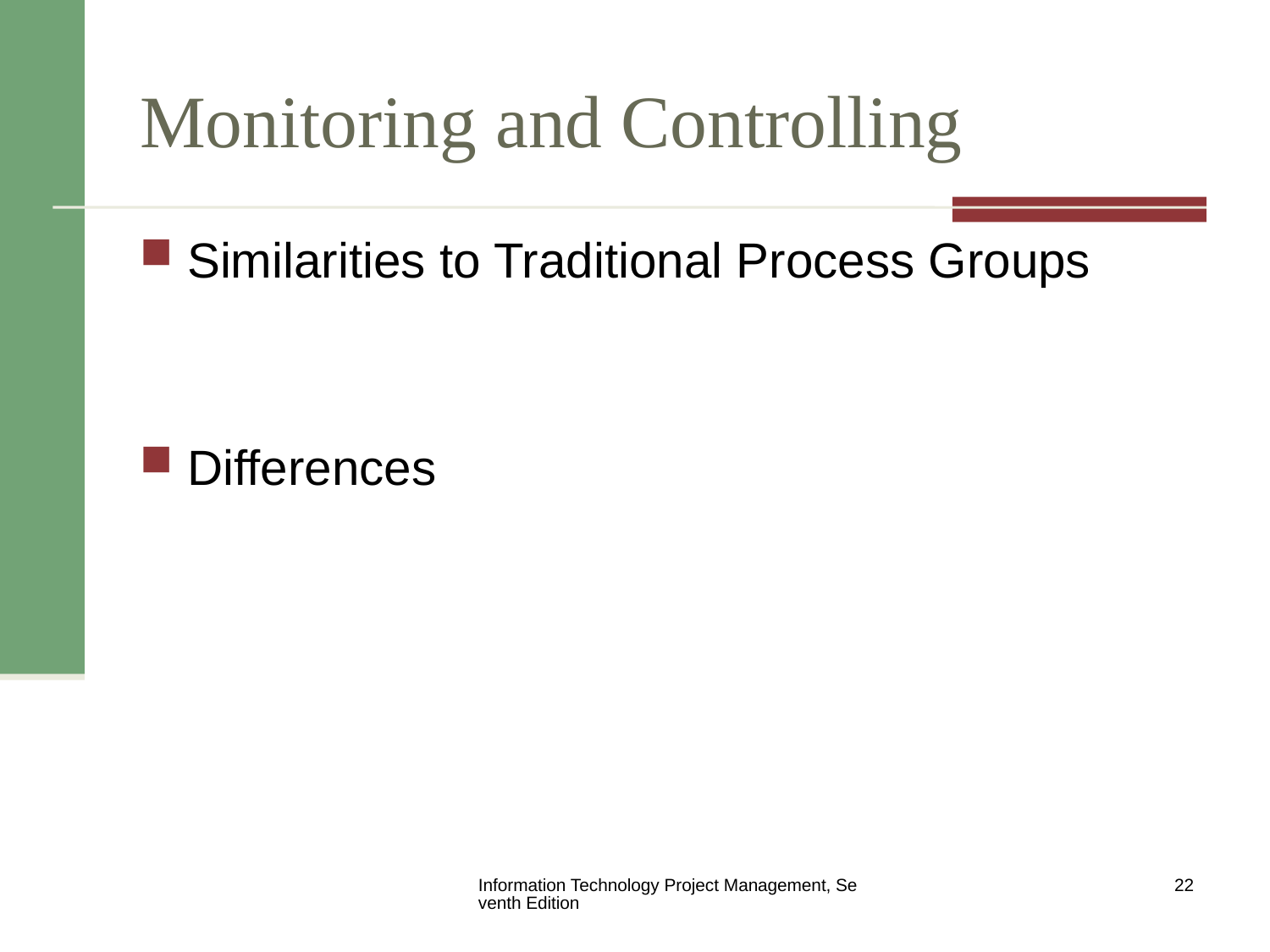

# Monitoring and Controlling
Similarities to Traditional Process Groups

Differences

Information Technology Project Management, Seventh Edition
22